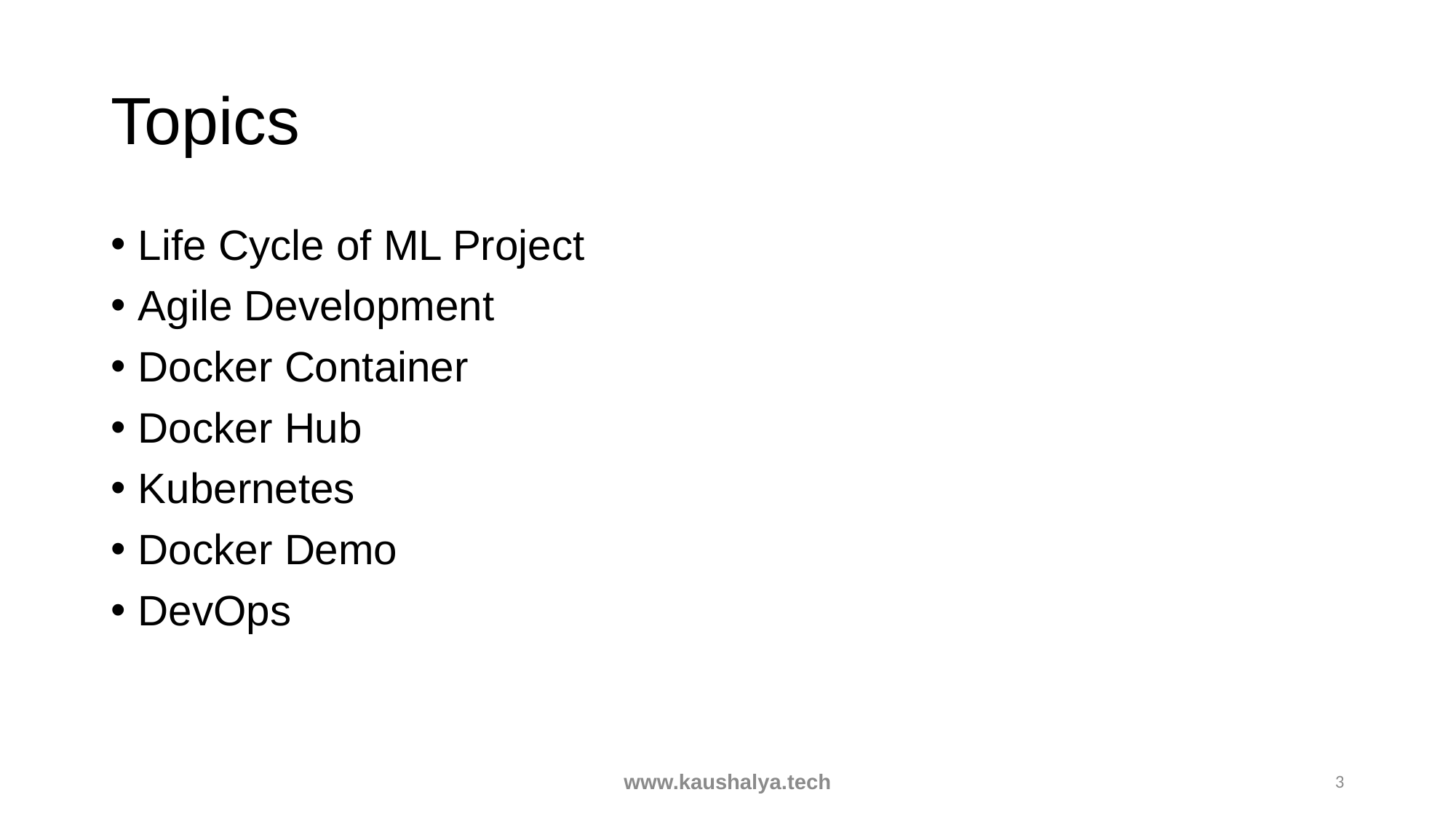

# Topics
Life Cycle of ML Project
Agile Development
Docker Container
Docker Hub
Kubernetes
Docker Demo
DevOps

www.kaushalya.tech
3